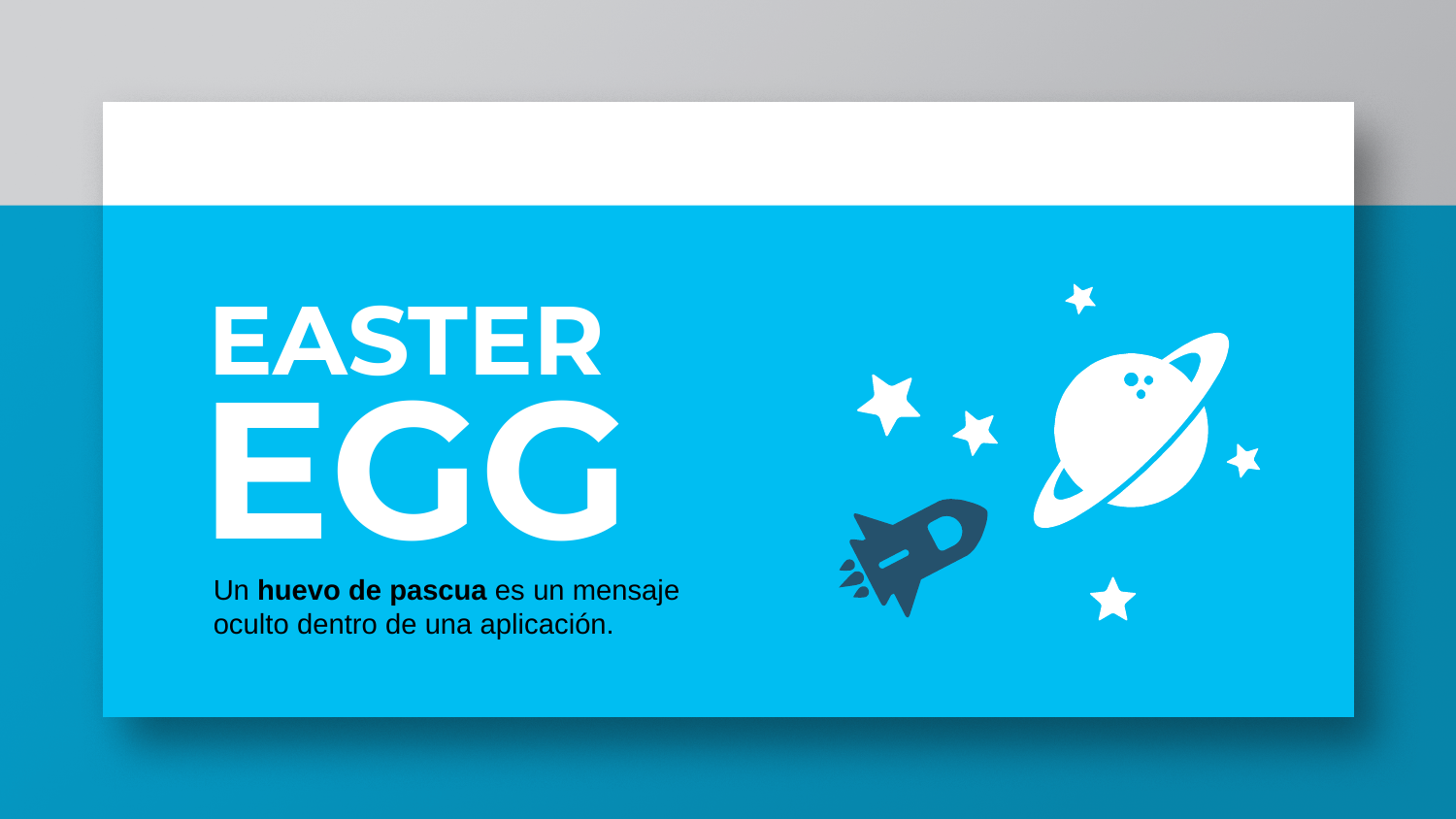

EASTER

EGG

Un huevo de pascua es un mensaje
oculto dentro de una aplicación.